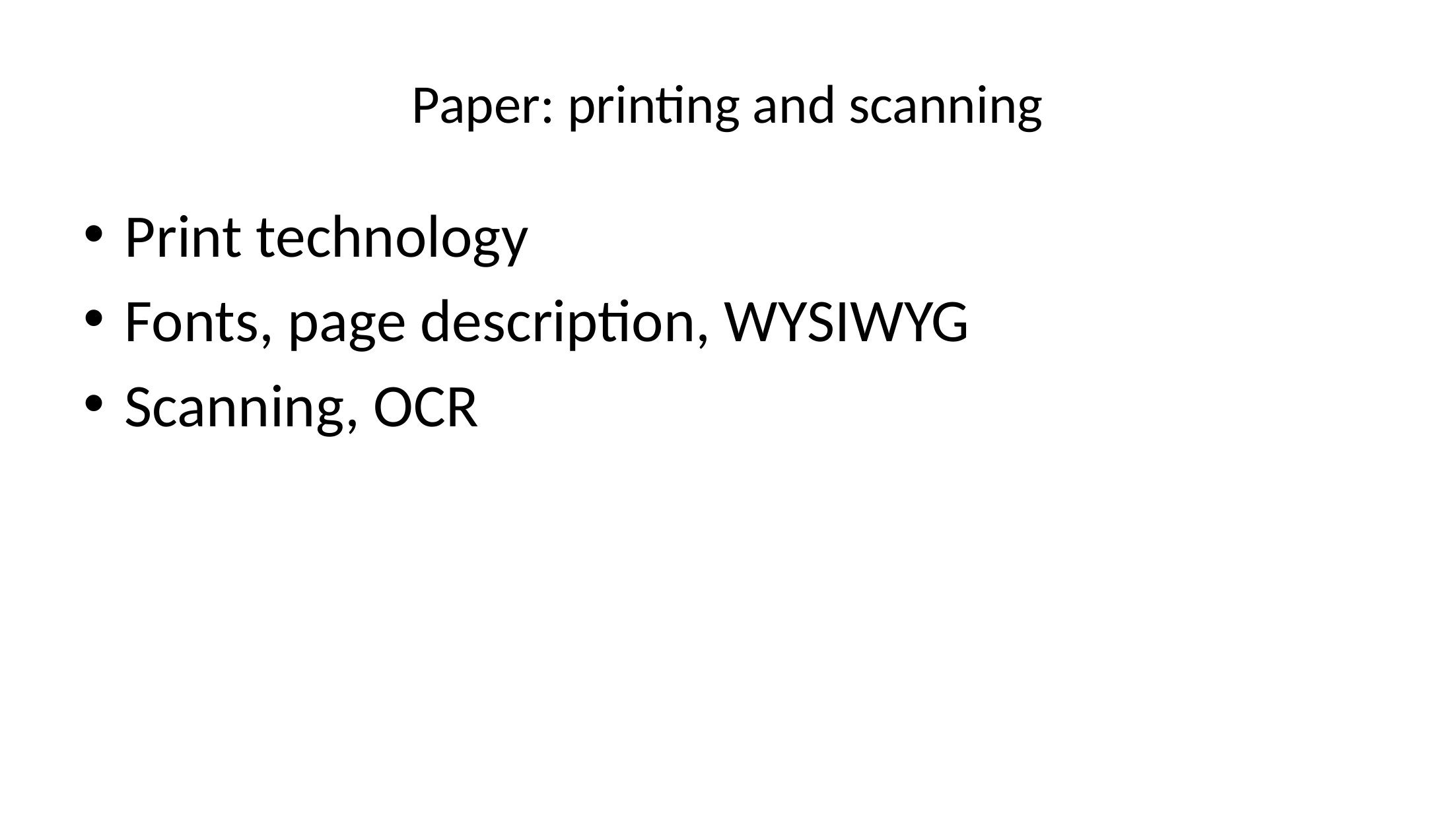

# Paper: printing and scanning
Print technology
Fonts, page description, WYSIWYG
Scanning, OCR